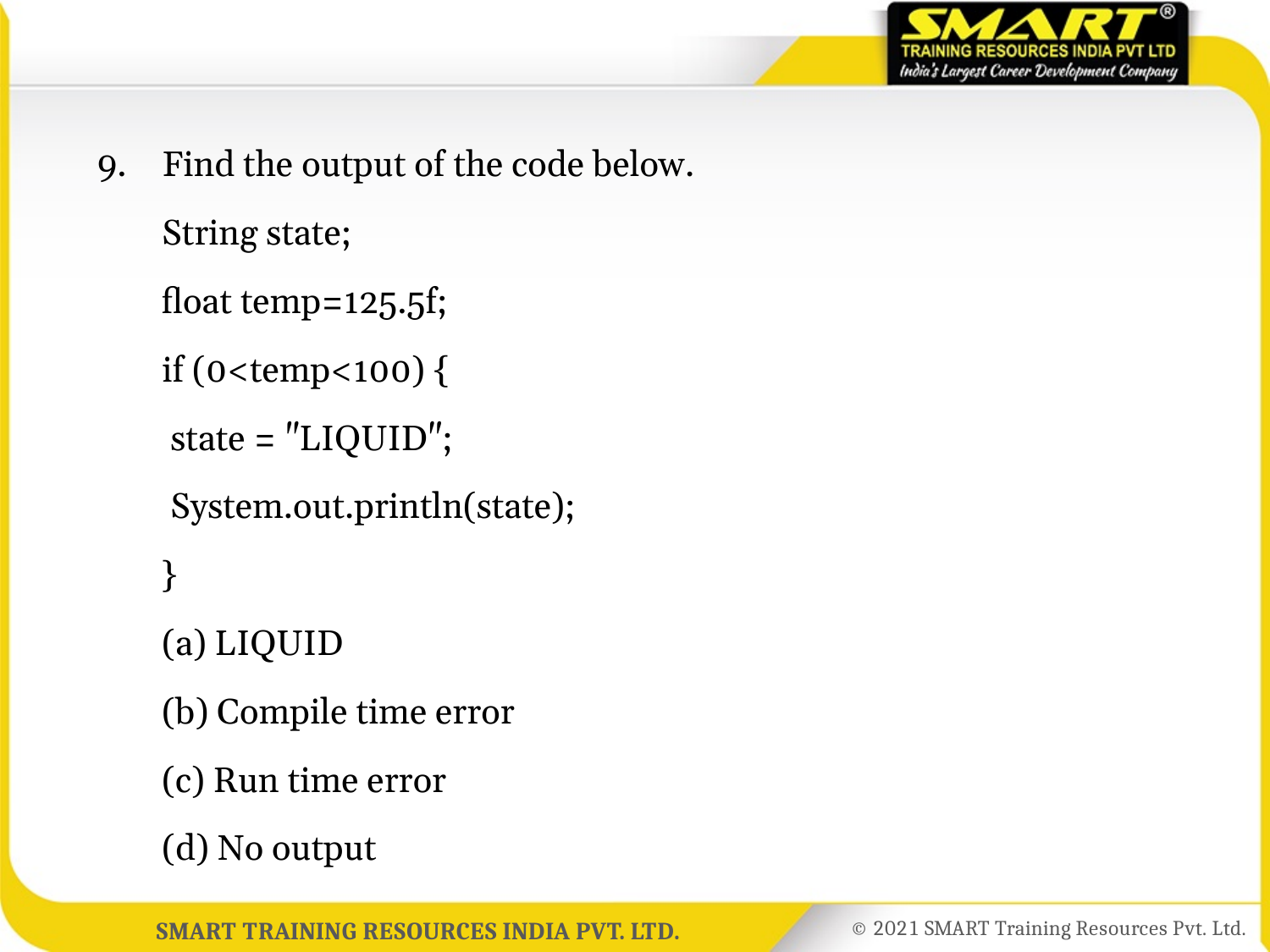

9.	Find the output of the code below.
	String state;
	float temp=125.5f;
	if (0<temp<100) {
	 state = "LIQUID";
	 System.out.println(state);
	}
	(a) LIQUID
	(b) Compile time error
	(c) Run time error
	(d) No output